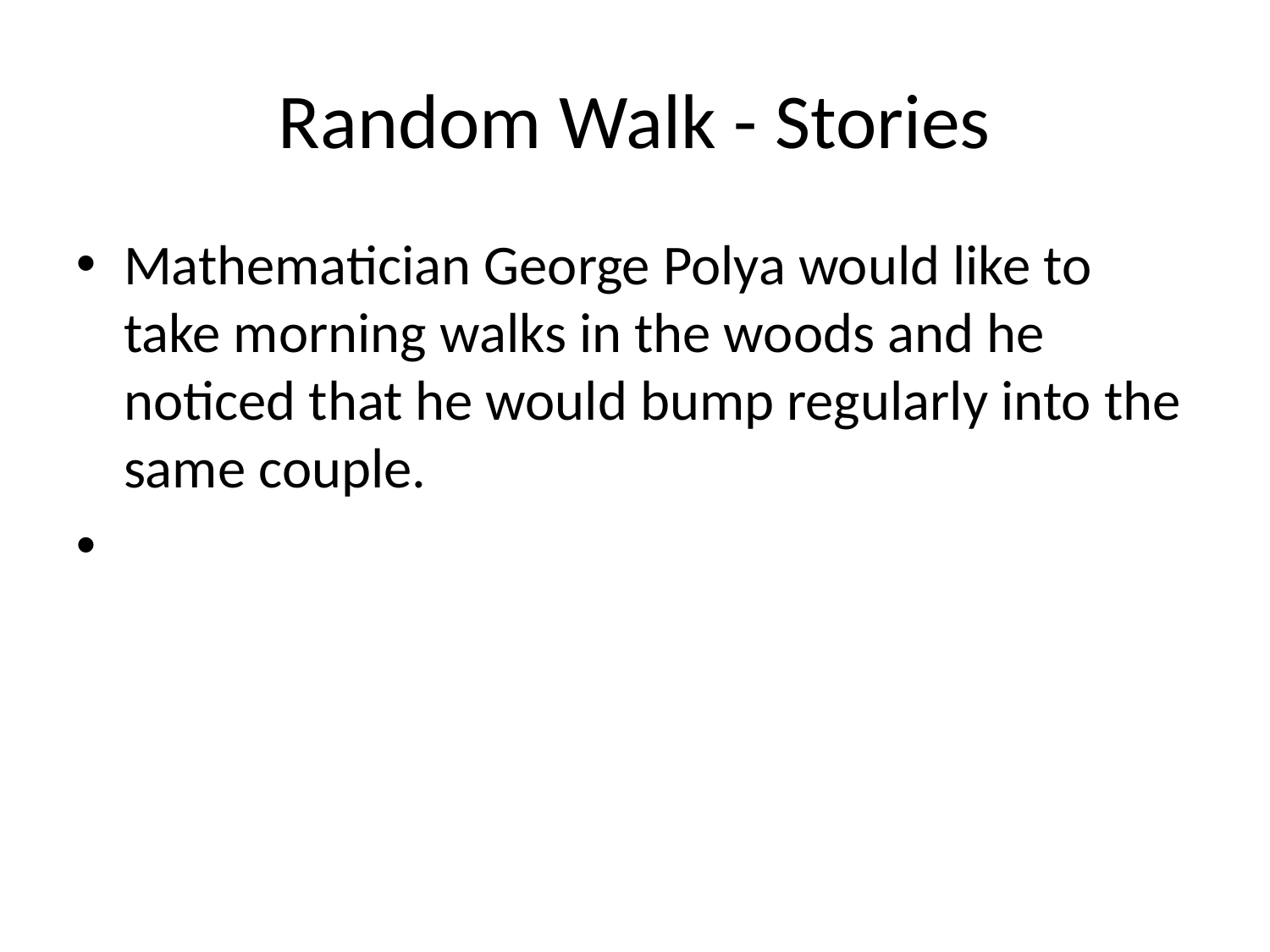

Random Walk - Stories
Mathematician George Polya would like to take morning walks in the woods and he noticed that he would bump regularly into the same couple.